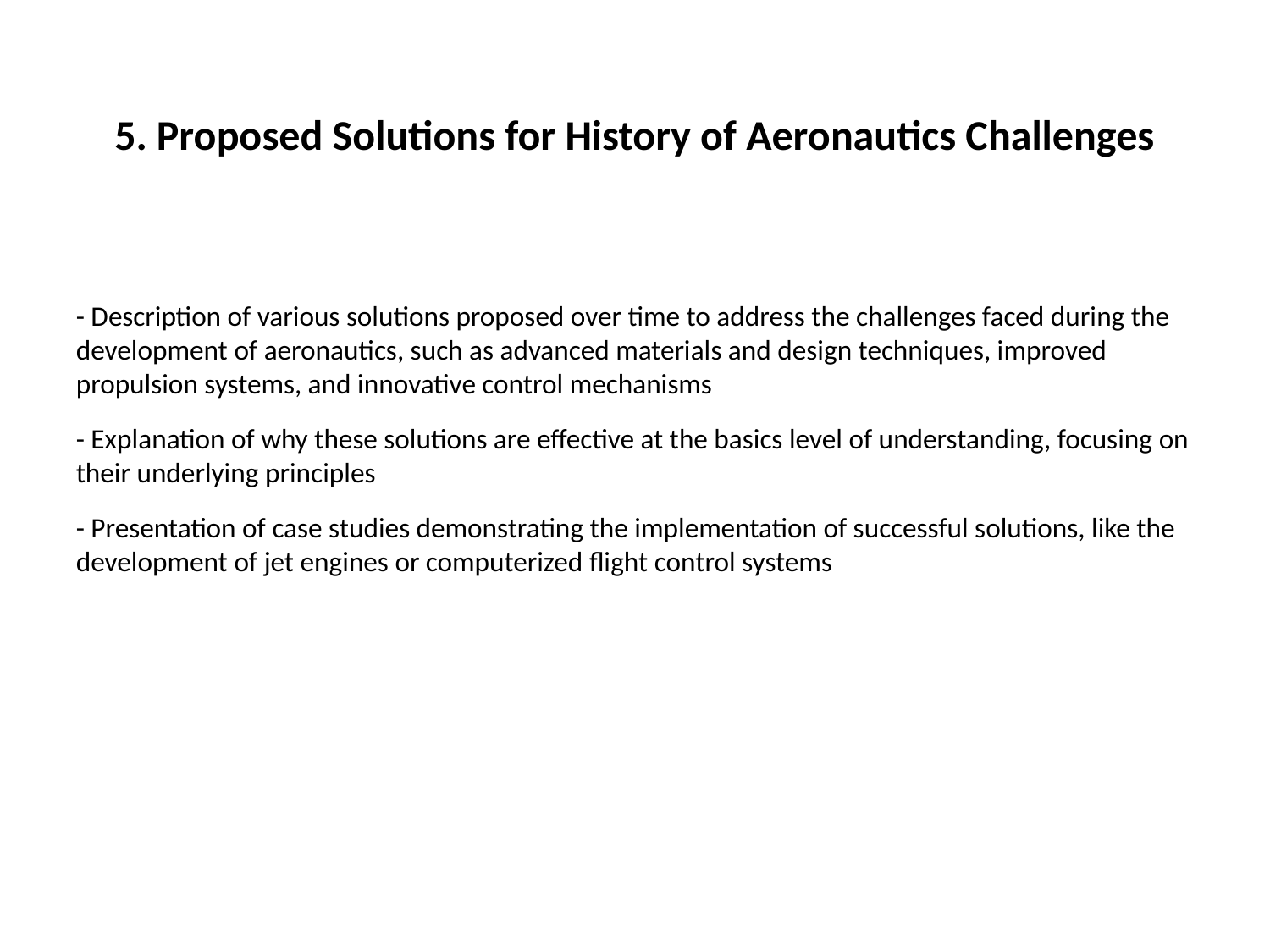

#

5. Proposed Solutions for History of Aeronautics Challenges

- Description of various solutions proposed over time to address the challenges faced during the development of aeronautics, such as advanced materials and design techniques, improved propulsion systems, and innovative control mechanisms
- Explanation of why these solutions are effective at the basics level of understanding, focusing on their underlying principles
- Presentation of case studies demonstrating the implementation of successful solutions, like the development of jet engines or computerized flight control systems